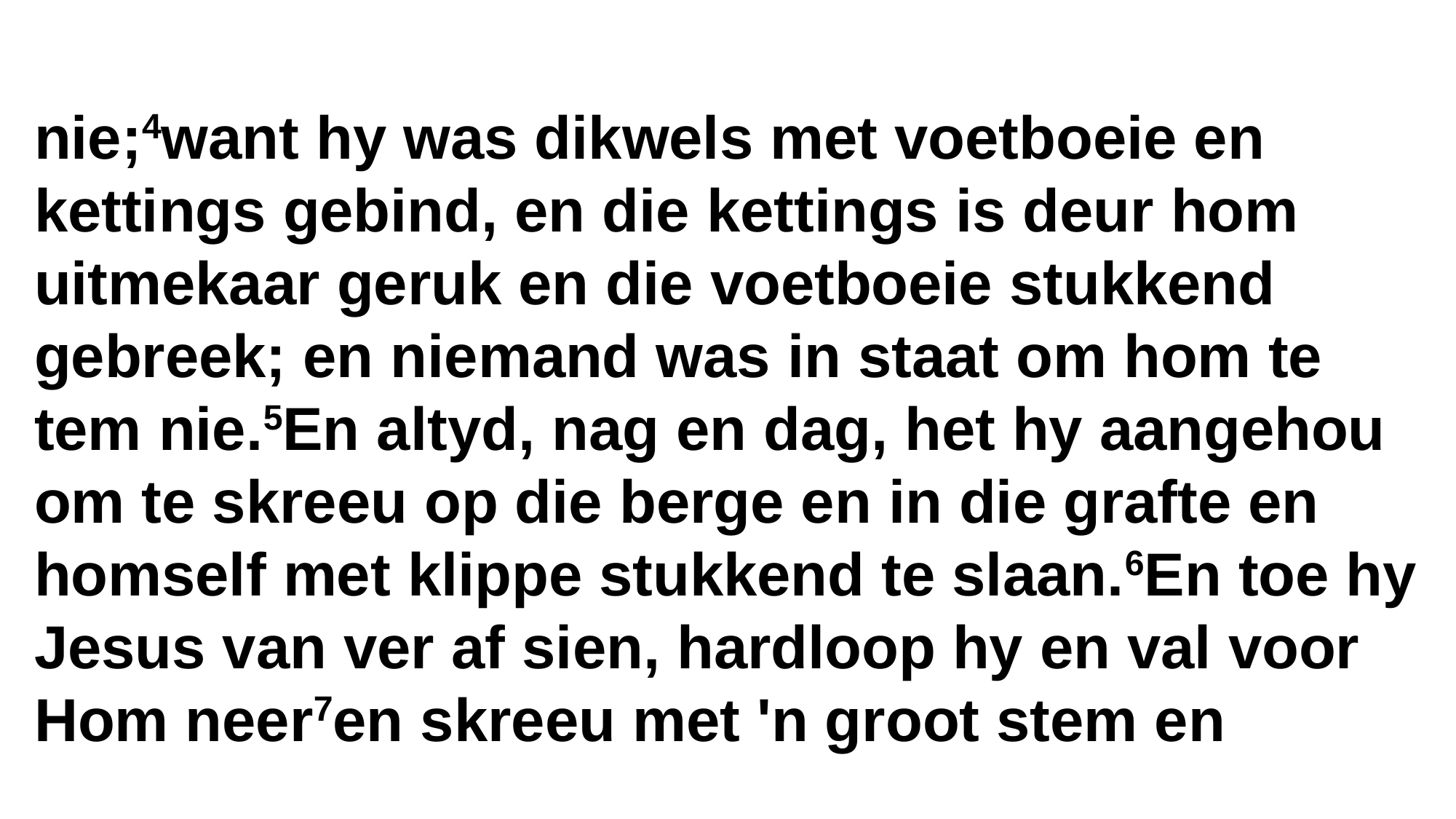

nie;4want hy was dikwels met voetboeie en kettings gebind, en die kettings is deur hom uitmekaar geruk en die voetboeie stukkend gebreek; en niemand was in staat om hom te tem nie.5En altyd, nag en dag, het hy aangehou om te skreeu op die berge en in die grafte en homself met klippe stukkend te slaan.6En toe hy Jesus van ver af sien, hardloop hy en val voor Hom neer7en skreeu met 'n groot stem en